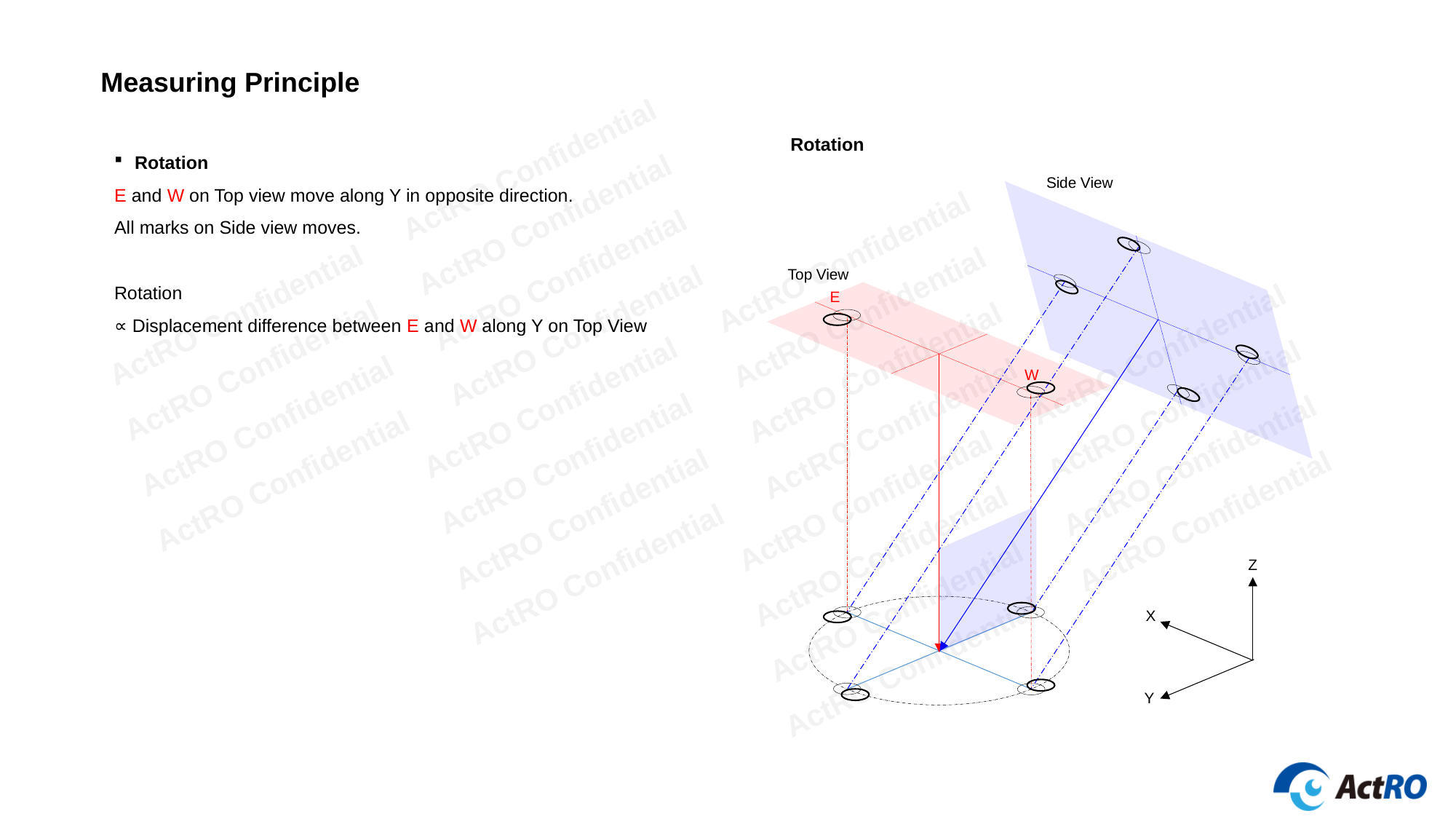

Measuring Principle
Rotation
Rotation
E and W on Top view move along Y in opposite direction.
All marks on Side view moves.

Rotation
∝ Displacement difference between E and W along Y on Top View

Side View

Top View
E

W

Z
X
Y